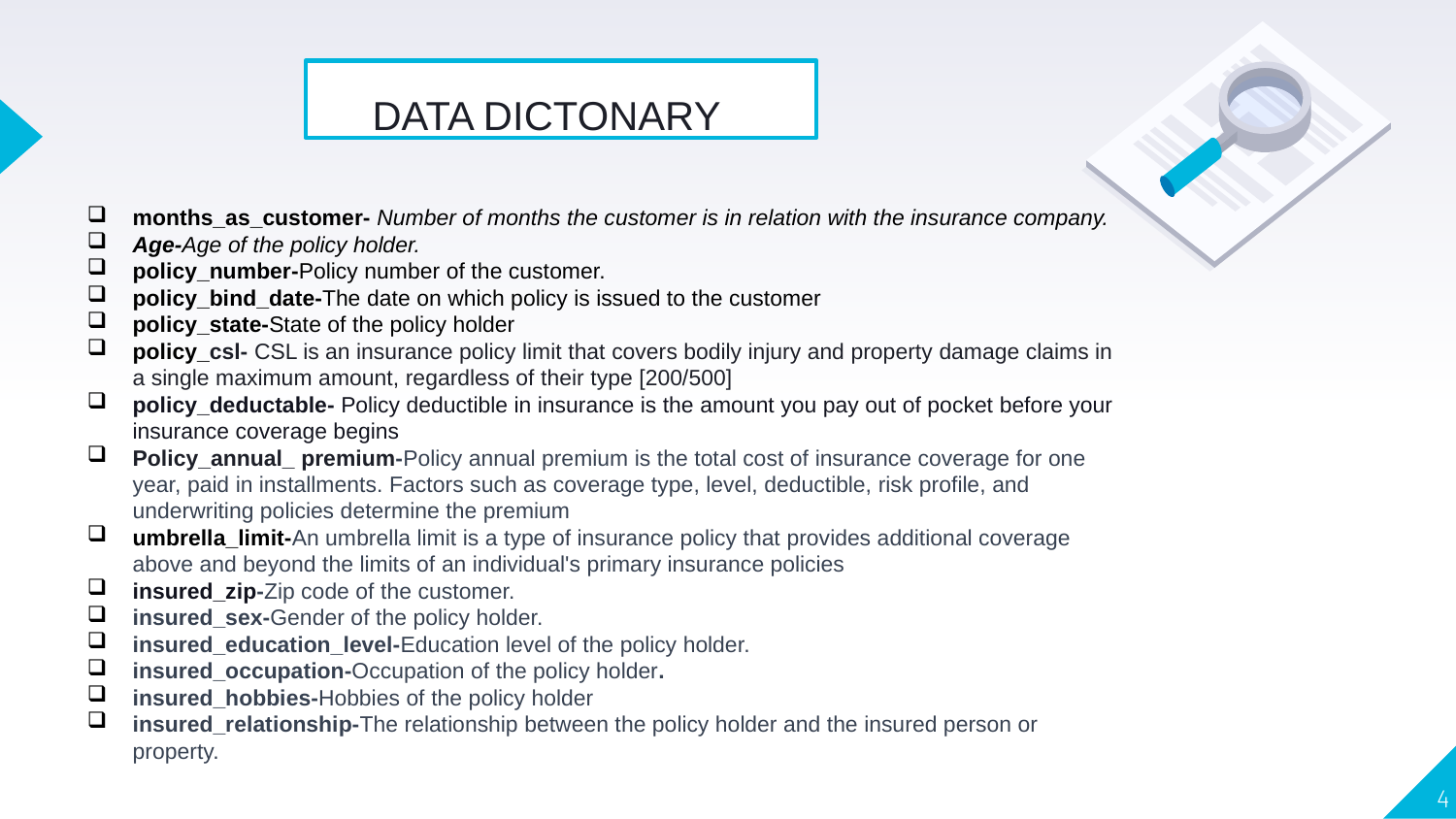

# DATA DICTONARY
months_as_customer- Number of months the customer is in relation with the insurance company.
Age-Age of the policy holder.
policy_number-Policy number of the customer.
policy_bind_date-The date on which policy is issued to the customer
policy_state-State of the policy holder
policy_csl- CSL is an insurance policy limit that covers bodily injury and property damage claims in a single maximum amount, regardless of their type [200/500]
policy_deductable- Policy deductible in insurance is the amount you pay out of pocket before your insurance coverage begins
Policy_annual_ premium-Policy annual premium is the total cost of insurance coverage for one year, paid in installments. Factors such as coverage type, level, deductible, risk profile, and underwriting policies determine the premium
umbrella_limit-An umbrella limit is a type of insurance policy that provides additional coverage above and beyond the limits of an individual's primary insurance policies
insured_zip-Zip code of the customer.
insured_sex-Gender of the policy holder.
insured_education_level-Education level of the policy holder.
insured_occupation-Occupation of the policy holder.
insured_hobbies-Hobbies of the policy holder
insured_relationship-The relationship between the policy holder and the insured person or property.

4